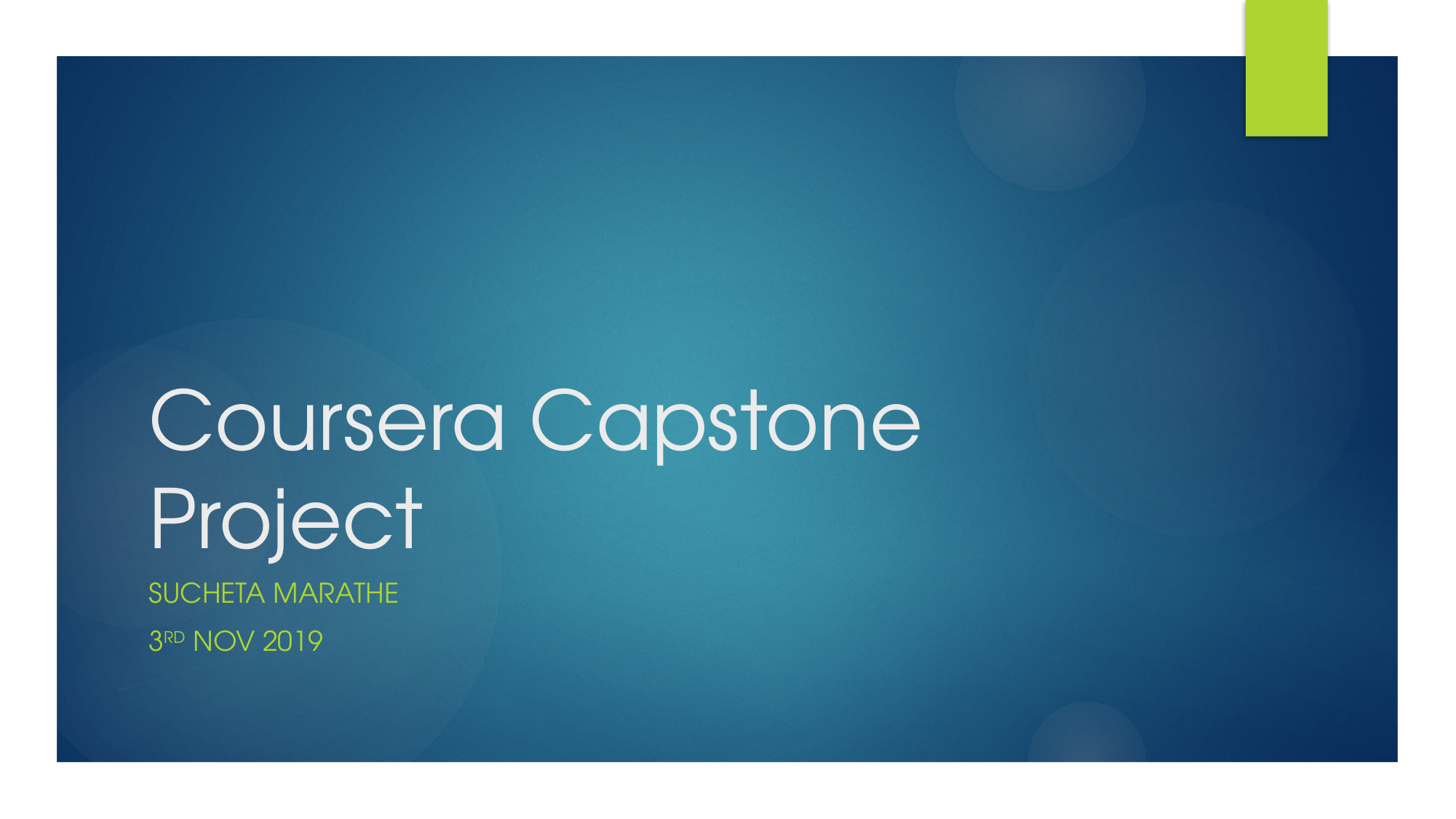

# Coursera Capstone Project
Sucheta Marathe
3rd Nov 2019